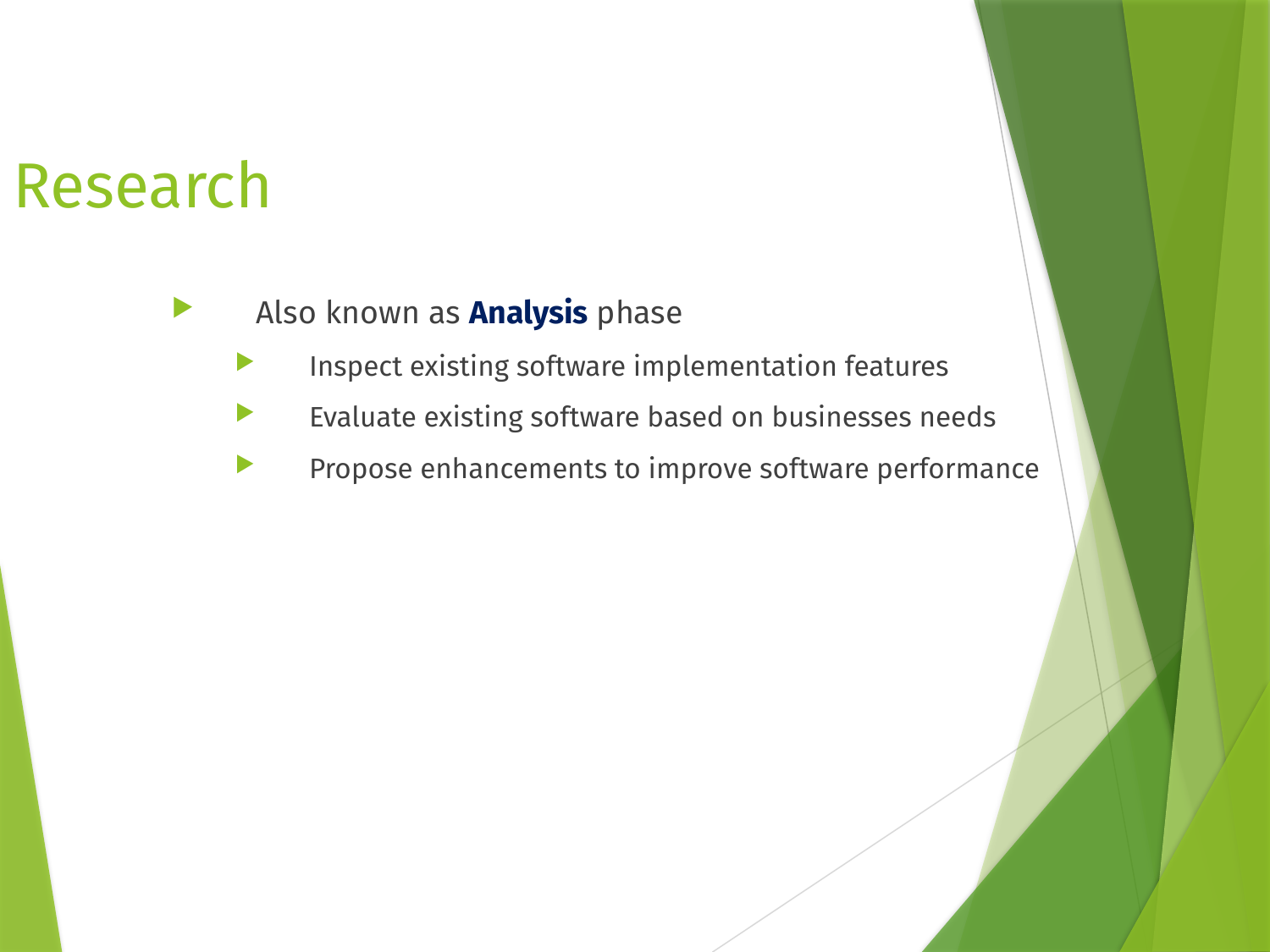

# Research
Also known as Analysis phase
Inspect existing software implementation features
Evaluate existing software based on businesses needs
Propose enhancements to improve software performance